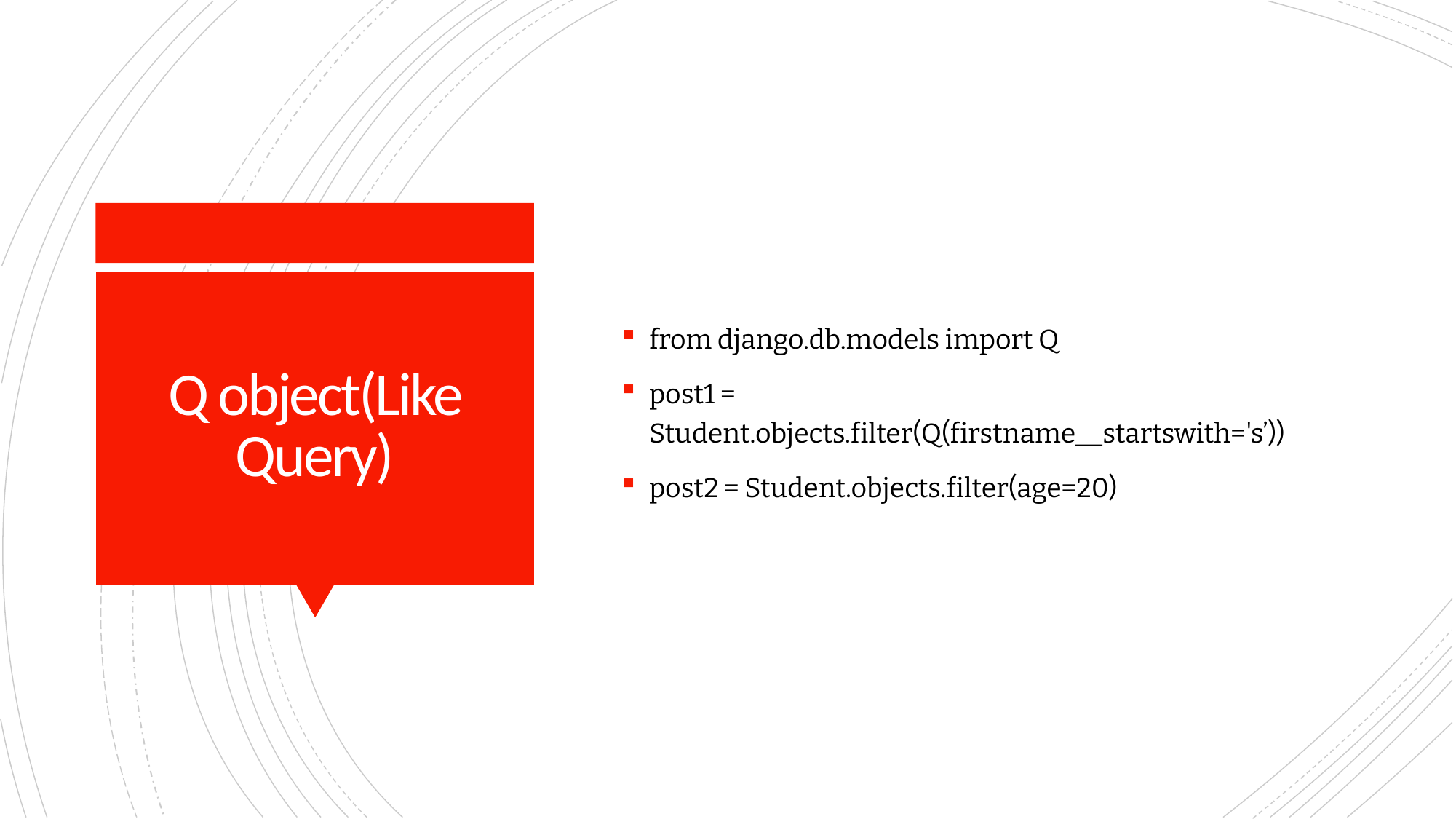

from django.db.models import Q
post1 = Student.objects.filter(Q(firstname__startswith='s’))
post2 = Student.objects.filter(age=20)
# Q object(Like Query)